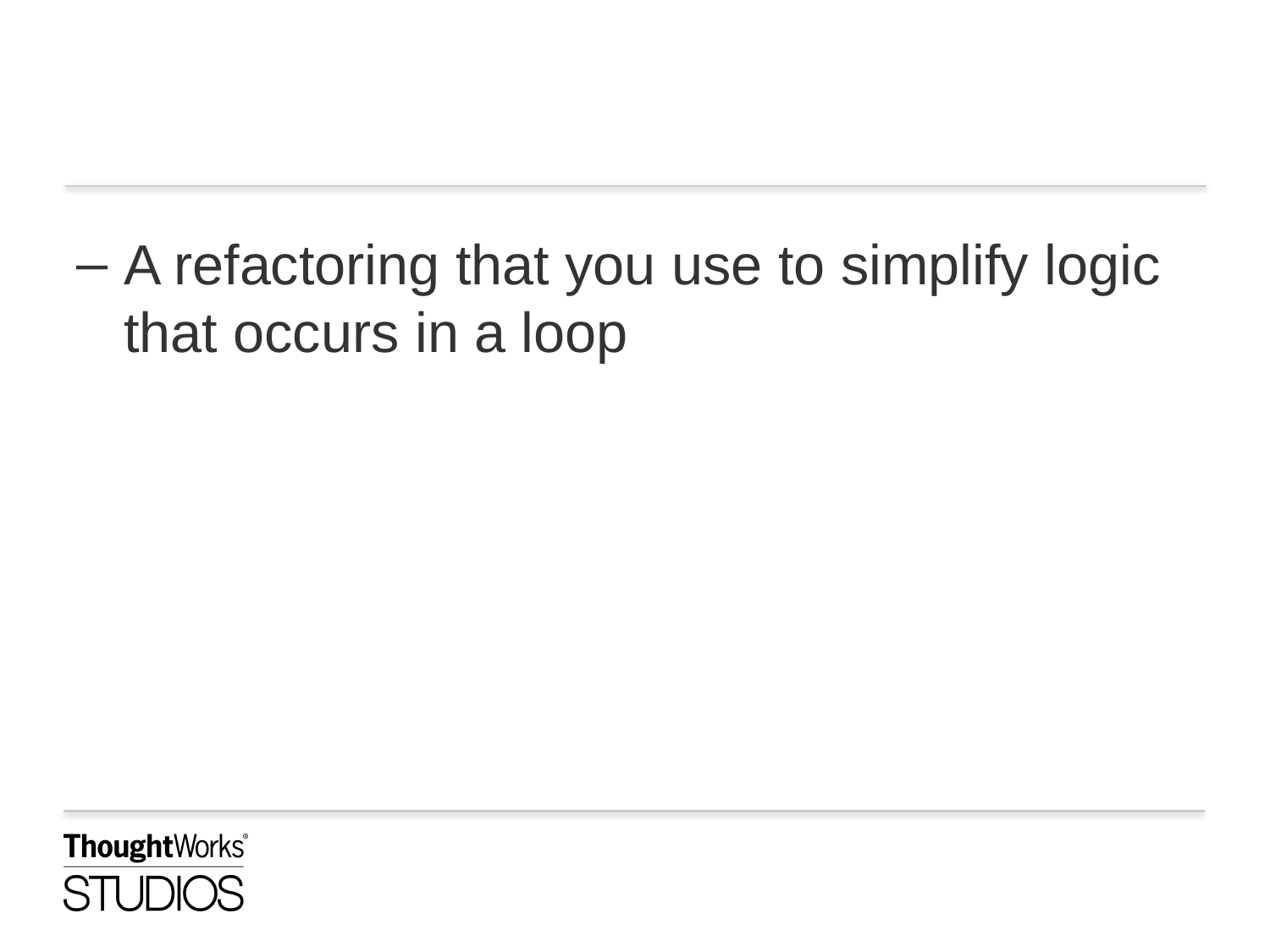

A refactoring that you use to simplify logic that occurs in a loop